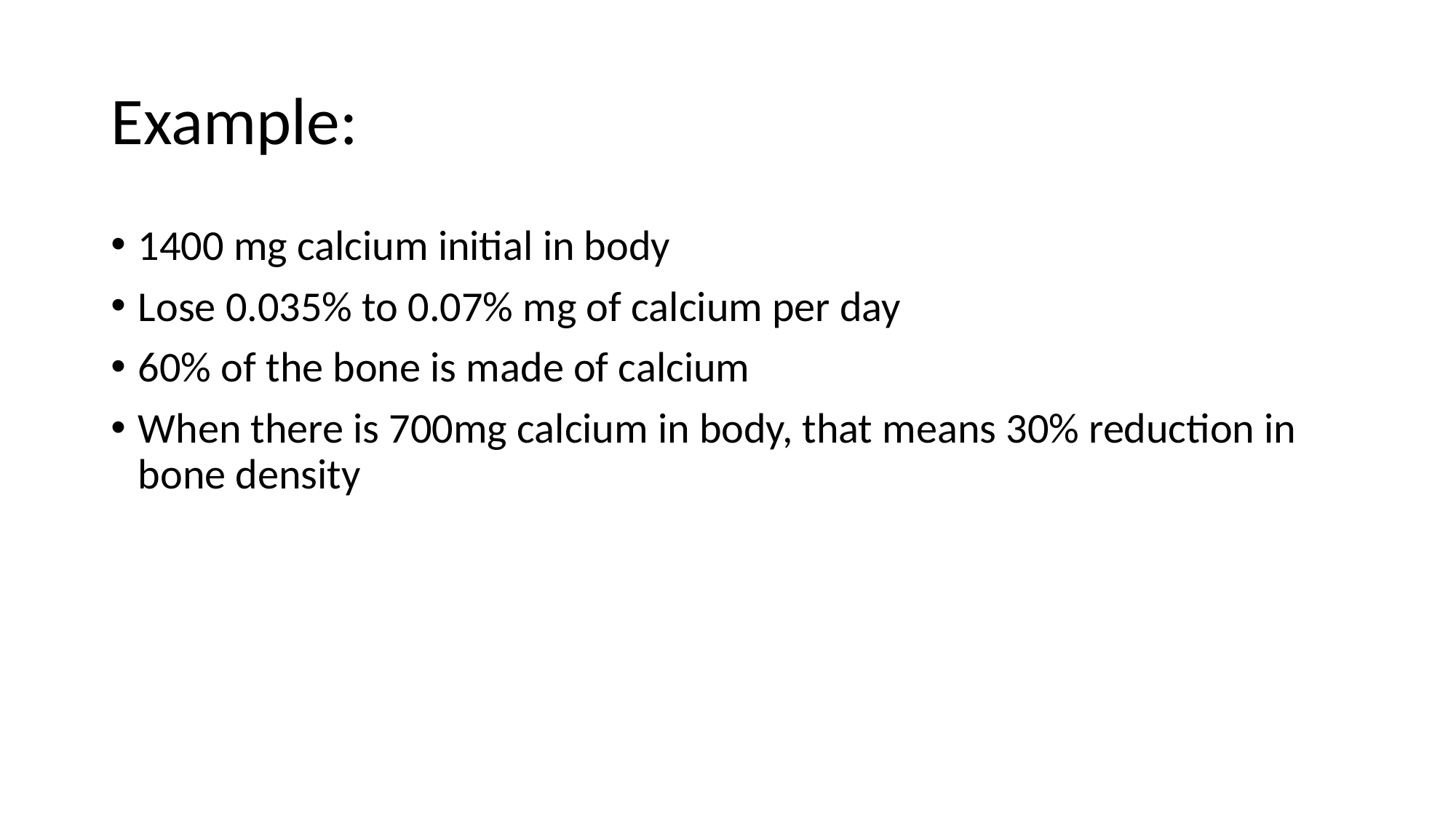

# Example:
1400 mg calcium initial in body
Lose 0.035% to 0.07% mg of calcium per day
60% of the bone is made of calcium
When there is 700mg calcium in body, that means 30% reduction in bone density